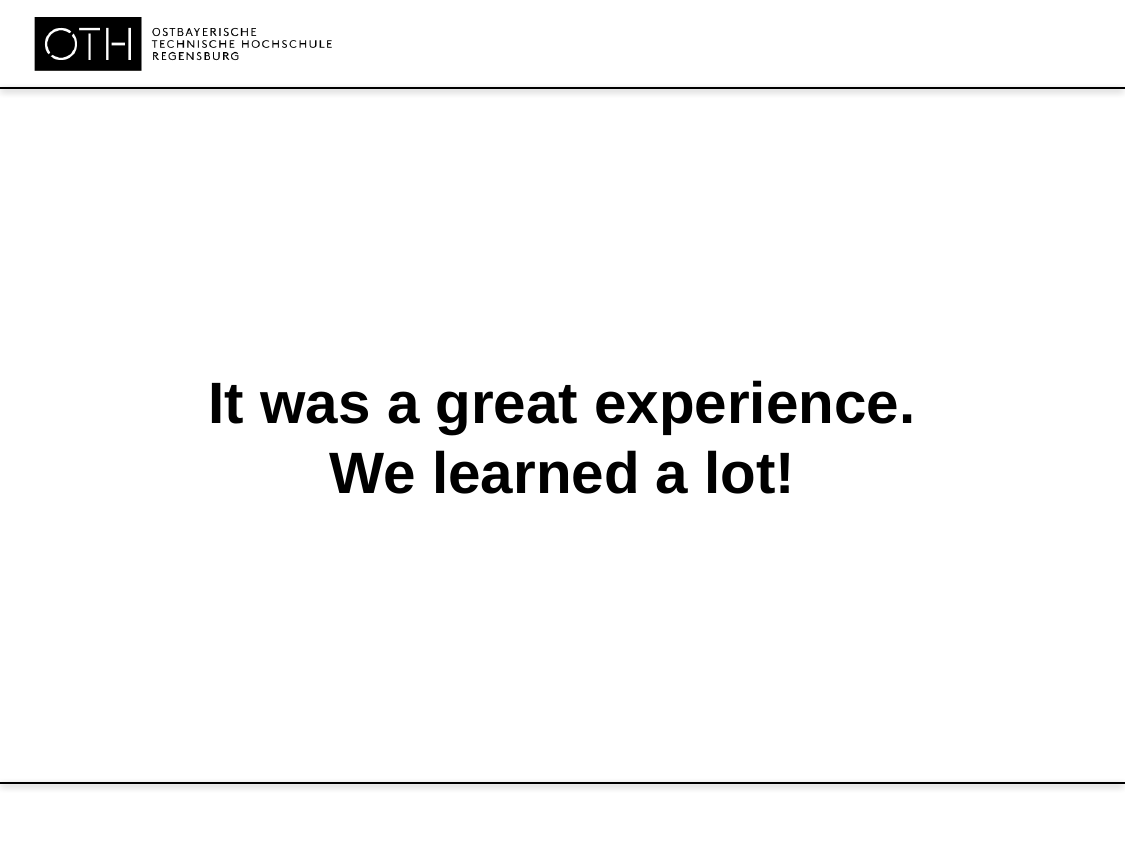

# It was a great experience. We learned a lot!